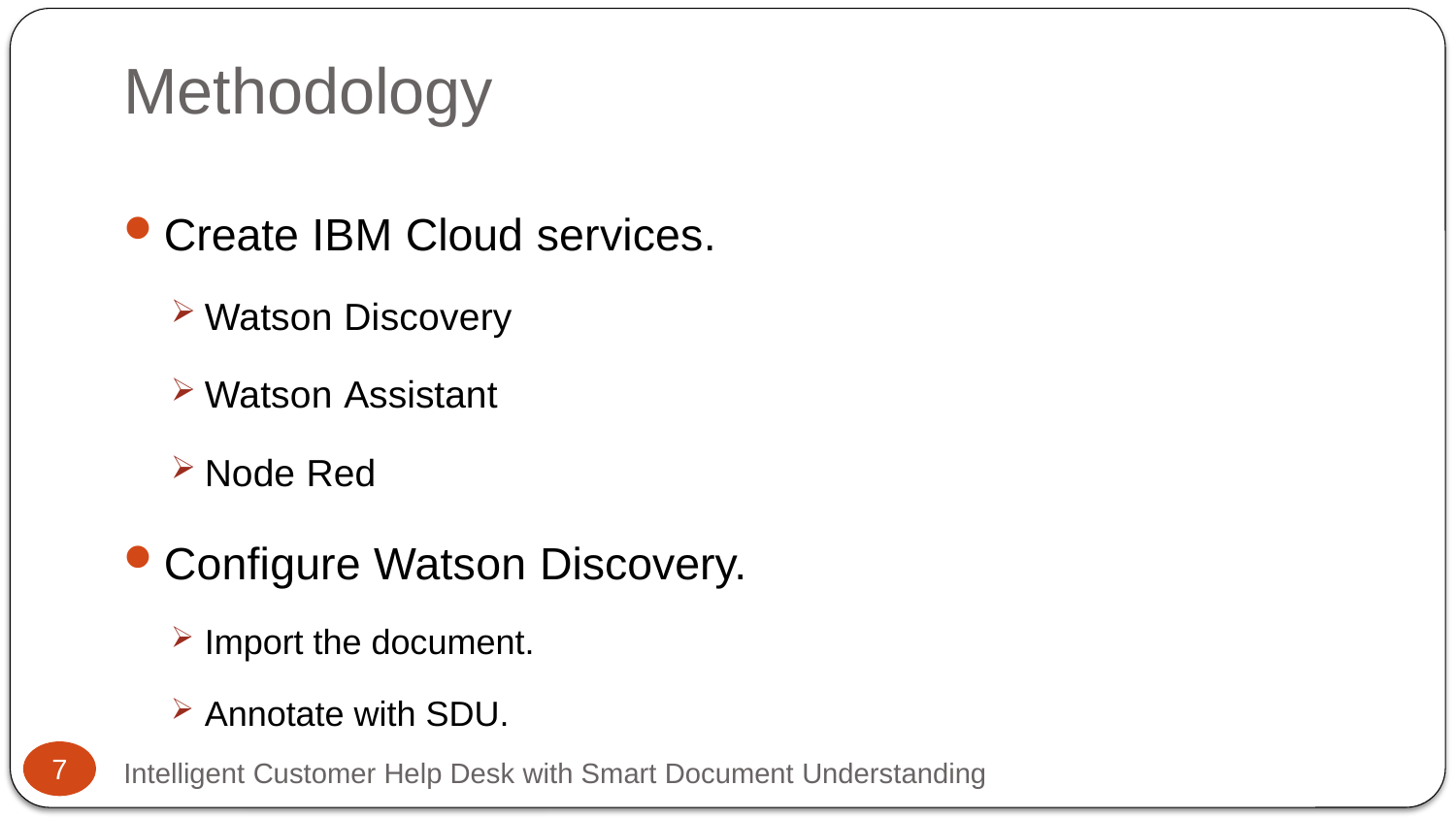

# Methodology
Create IBM Cloud services.
Watson Discovery
Watson Assistant
Node Red
Configure Watson Discovery.
Import the document.
Annotate with SDU.

7
Intelligent Customer Help Desk with Smart Document Understanding